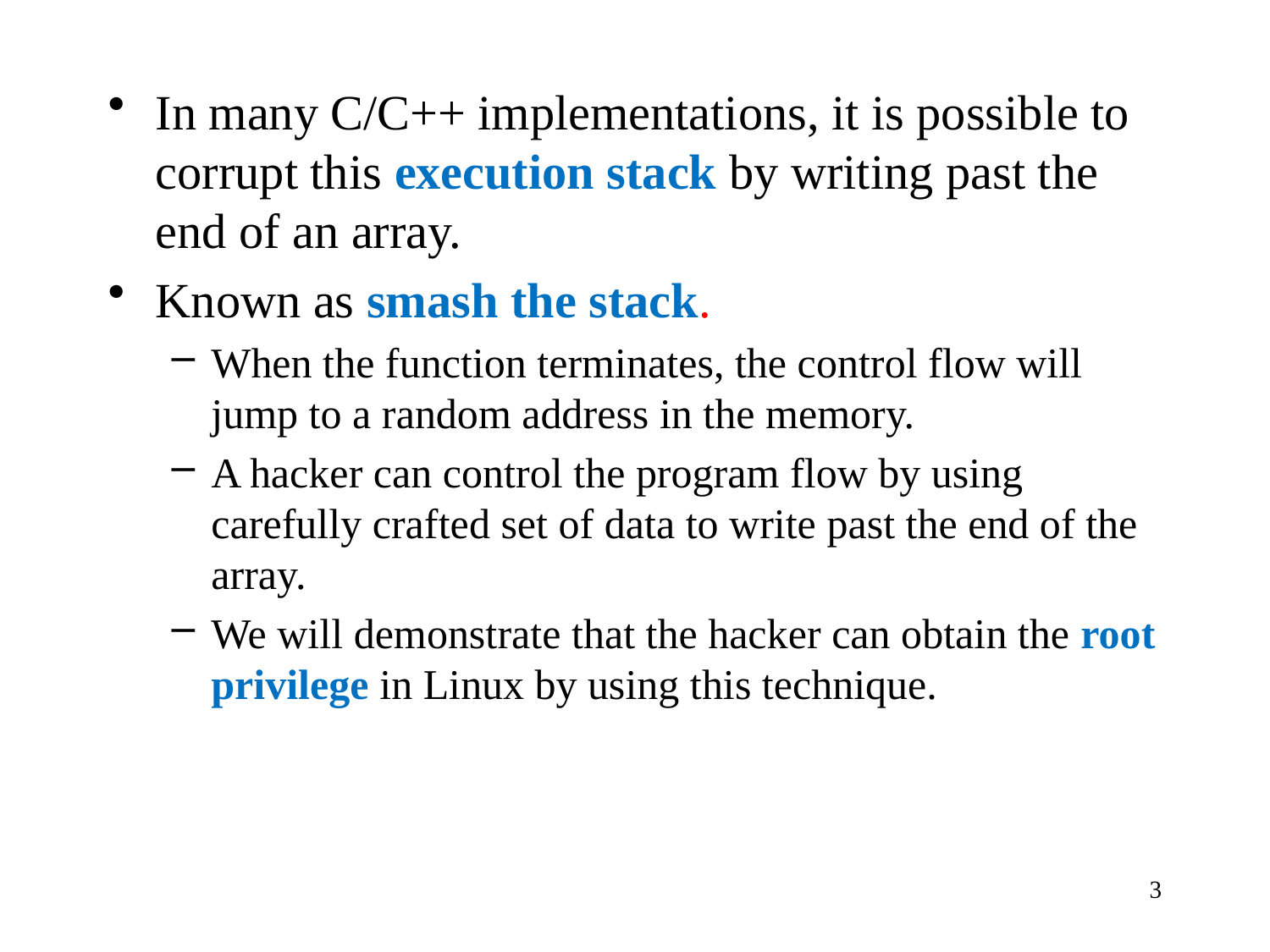

In many C/C++ implementations, it is possible to corrupt this execution stack by writing past the end of an array.
Known as smash the stack.
When the function terminates, the control flow will jump to a random address in the memory.
A hacker can control the program flow by using carefully crafted set of data to write past the end of the array.
We will demonstrate that the hacker can obtain the root privilege in Linux by using this technique.
3